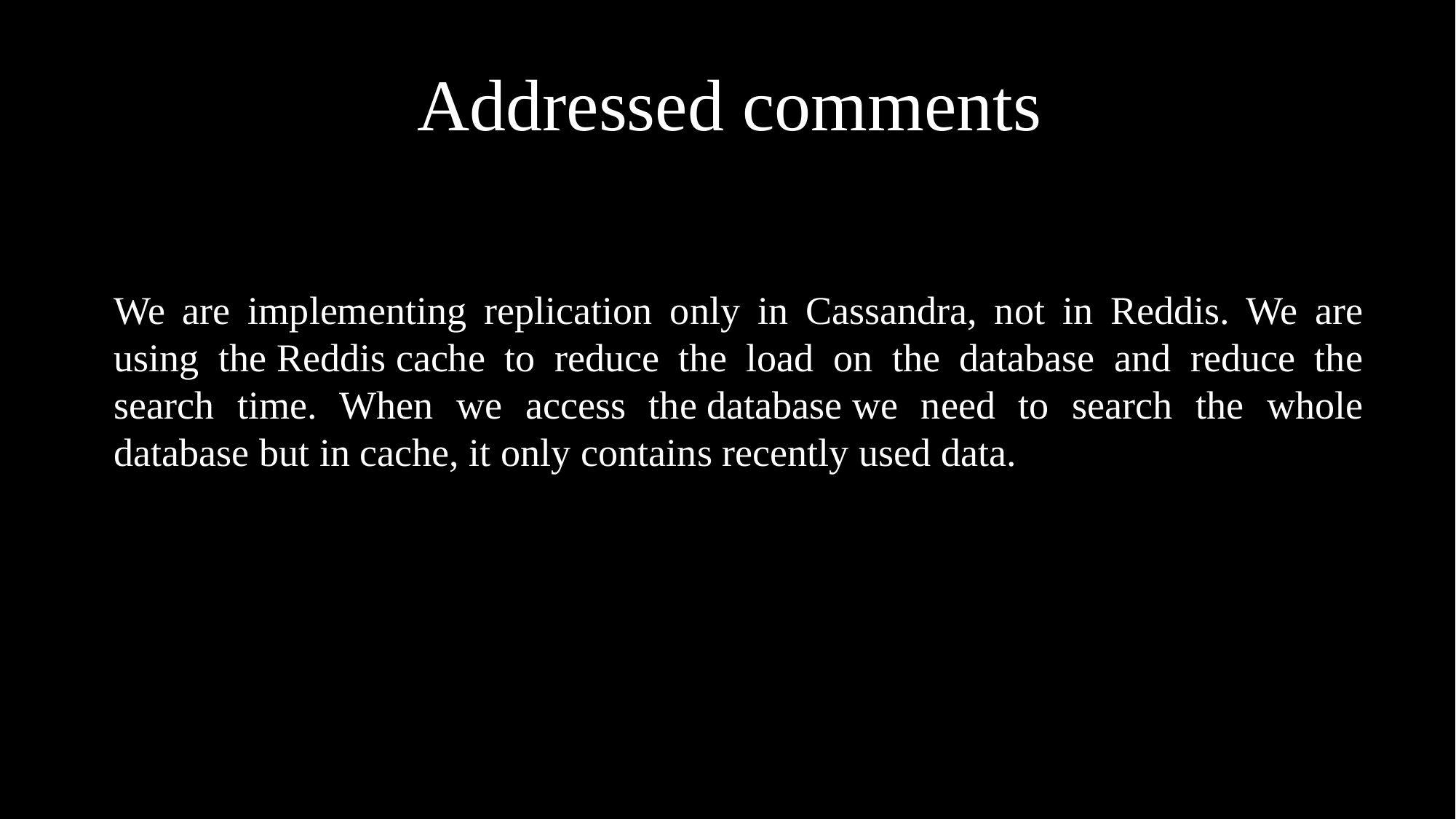

# Addressed comments
We are implementing replication only in Cassandra, not in Reddis. We are using the Reddis cache to reduce the load on the database and reduce the search time. When we access the database we need to search the whole database but in cache, it only contains recently used data.